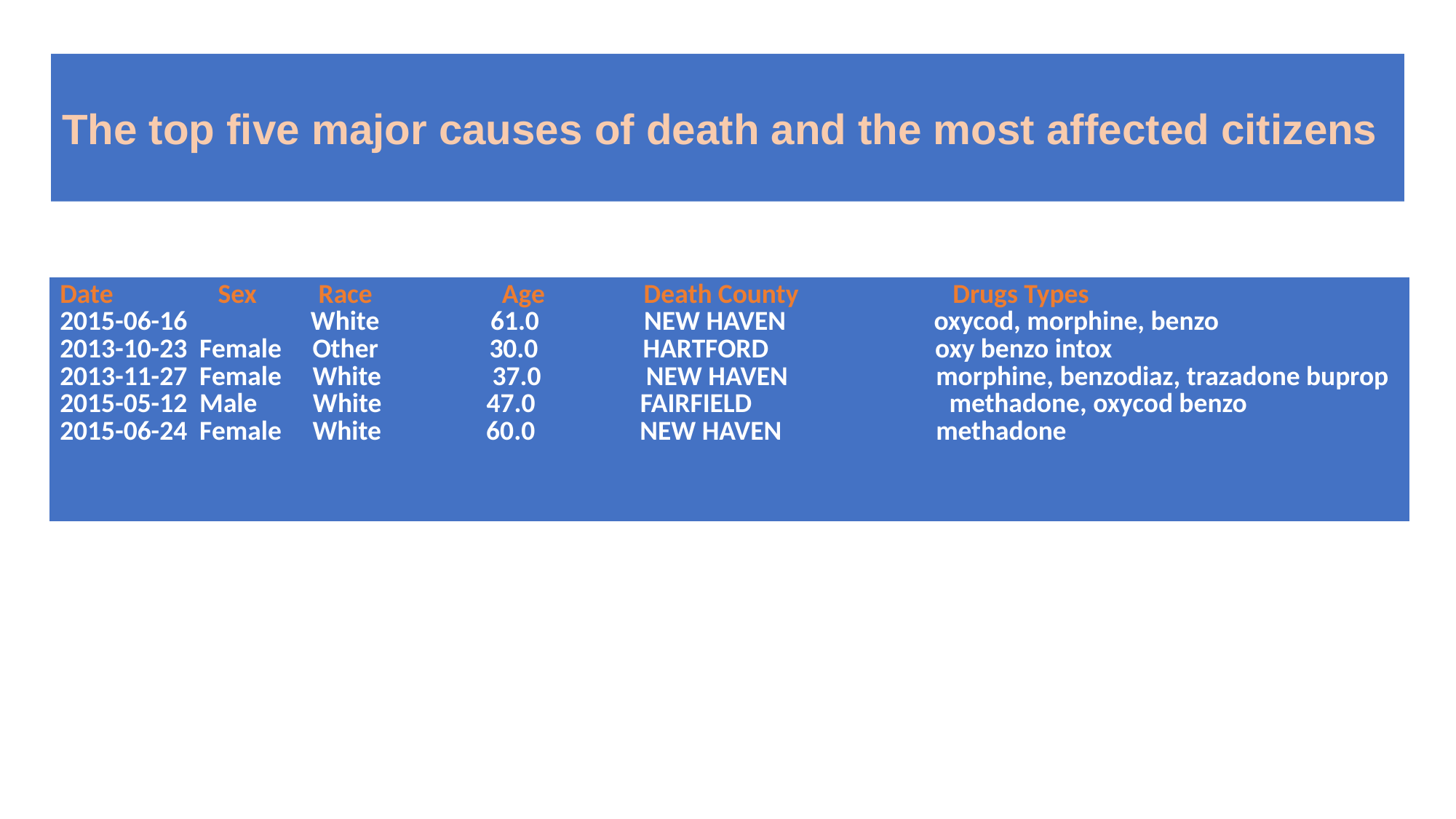

# The top five major causes of death and the most affected citizens
| Date Sex Race Age Death County Drugs Types 2015-06-16 White 61.0 NEW HAVEN oxycod, morphine, benzo 2013-10-23 Female Other 30.0 HARTFORD oxy benzo intox 2013-11-27 Female White 37.0 NEW HAVEN morphine, benzodiaz, trazadone buprop 2015-05-12 Male White 47.0 FAIRFIELD methadone, oxycod benzo 2015-06-24 Female White 60.0 NEW HAVEN methadone |
| --- |